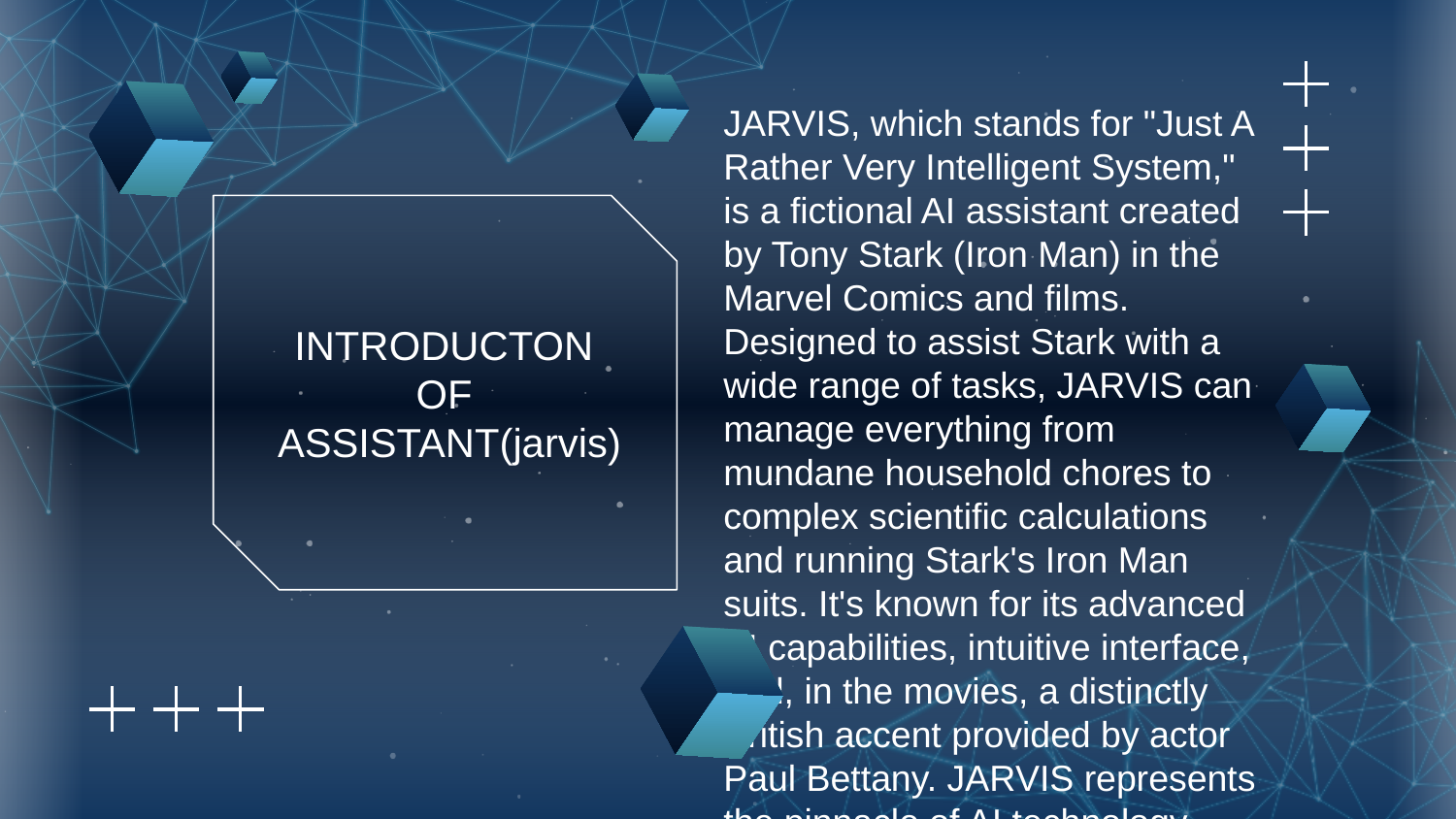

JARVIS, which stands for "Just A Rather Very Intelligent System," is a fictional AI assistant created by Tony Stark (Iron Man) in the Marvel Comics and films. Designed to assist Stark with a wide range of tasks, JARVIS can manage everything from mundane household chores to complex scientific calculations and running Stark's Iron Man suits. It's known for its advanced AI capabilities, intuitive interface, and, in the movies, a distinctly British accent provided by actor Paul Bettany. JARVIS represents the pinnacle of AI technology.

INTRODUCTON
OF
ASSISTANT(jarvis)